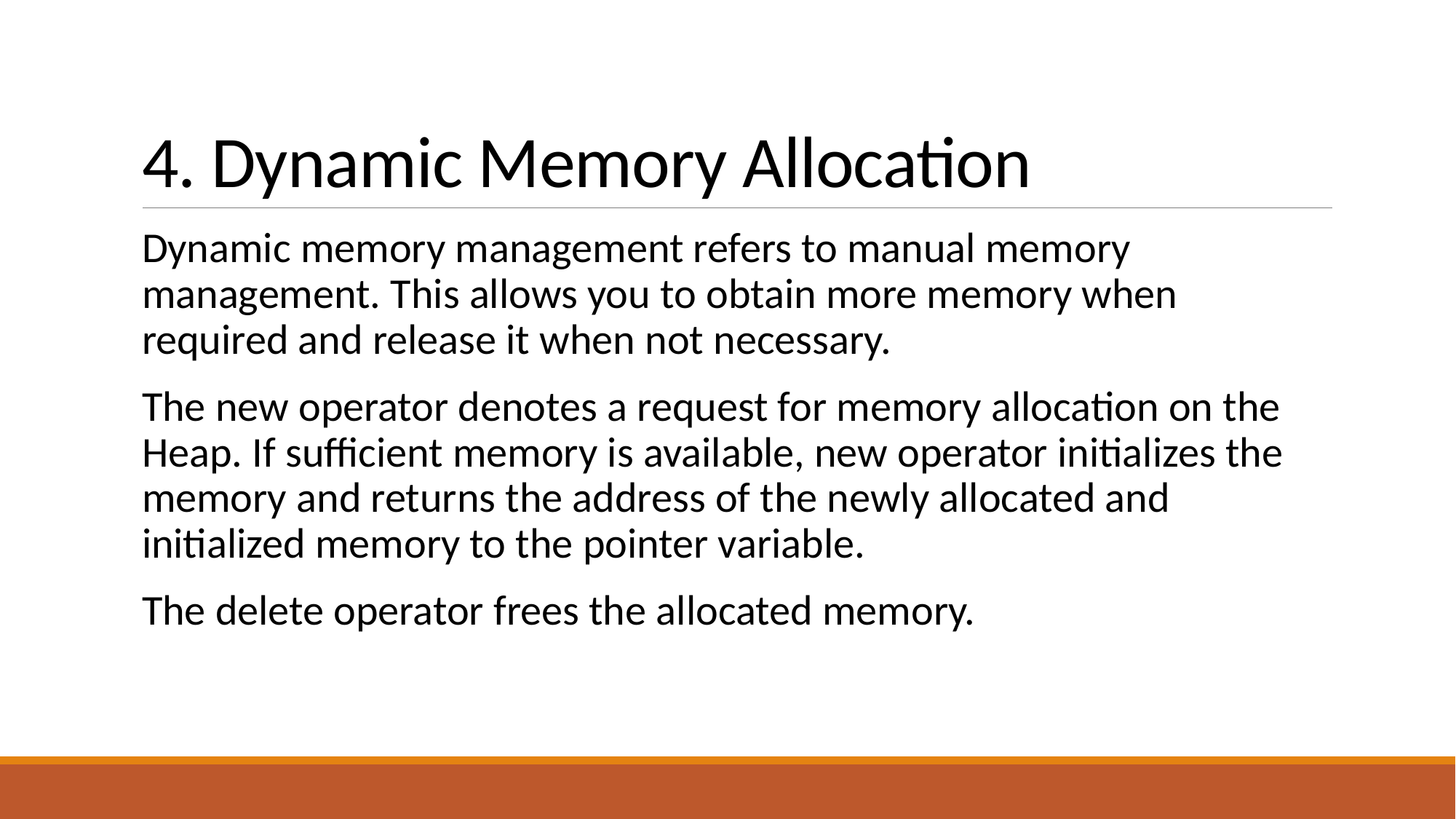

# 4. Dynamic Memory Allocation
Dynamic memory management refers to manual memory management. This allows you to obtain more memory when required and release it when not necessary.
The new operator denotes a request for memory allocation on the Heap. If sufficient memory is available, new operator initializes the memory and returns the address of the newly allocated and initialized memory to the pointer variable.
The delete operator frees the allocated memory.